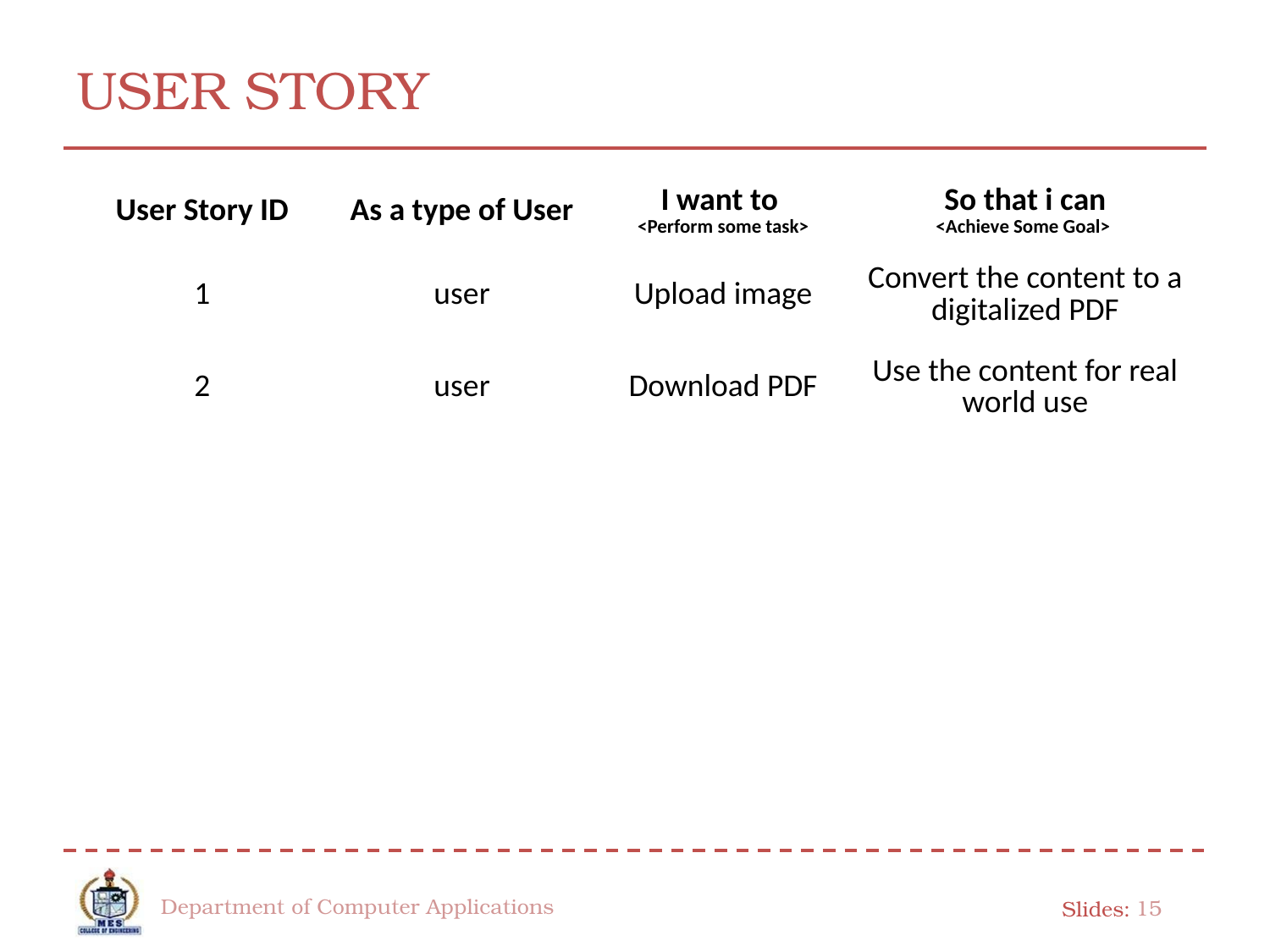

# USER STORY

| User Story ID | As a type of User | I want to <Perform some task> | So that i can <Achieve Some Goal> |
| --- | --- | --- | --- |
| 1 | user | Upload image | Convert the content to a digitalized PDF |
| 2 | user | Download PDF | Use the content for real world use |
Department of Computer Applications
15